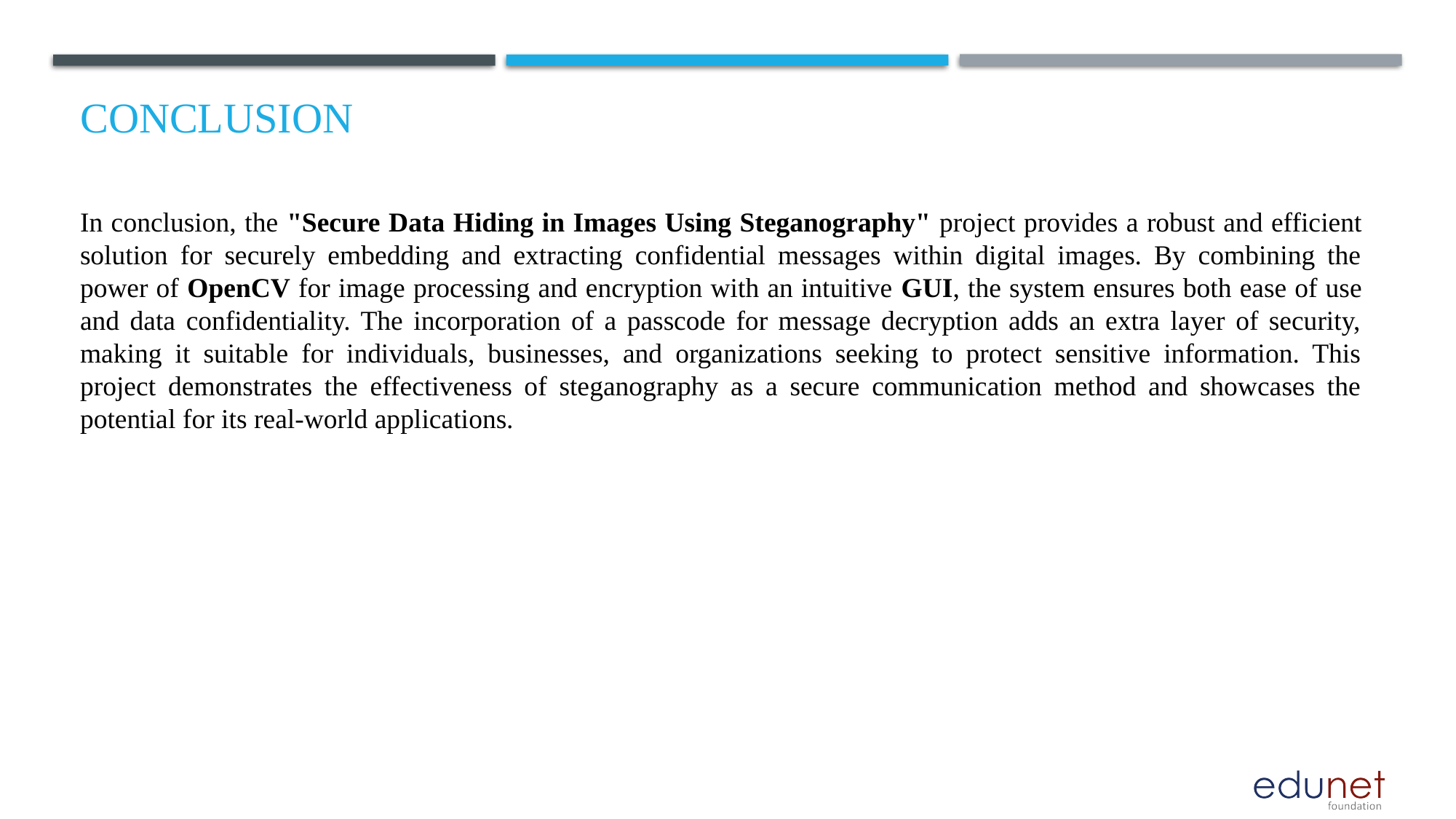

# Conclusion
In conclusion, the "Secure Data Hiding in Images Using Steganography" project provides a robust and efficient solution for securely embedding and extracting confidential messages within digital images. By combining the power of OpenCV for image processing and encryption with an intuitive GUI, the system ensures both ease of use and data confidentiality. The incorporation of a passcode for message decryption adds an extra layer of security, making it suitable for individuals, businesses, and organizations seeking to protect sensitive information. This project demonstrates the effectiveness of steganography as a secure communication method and showcases the potential for its real-world applications.